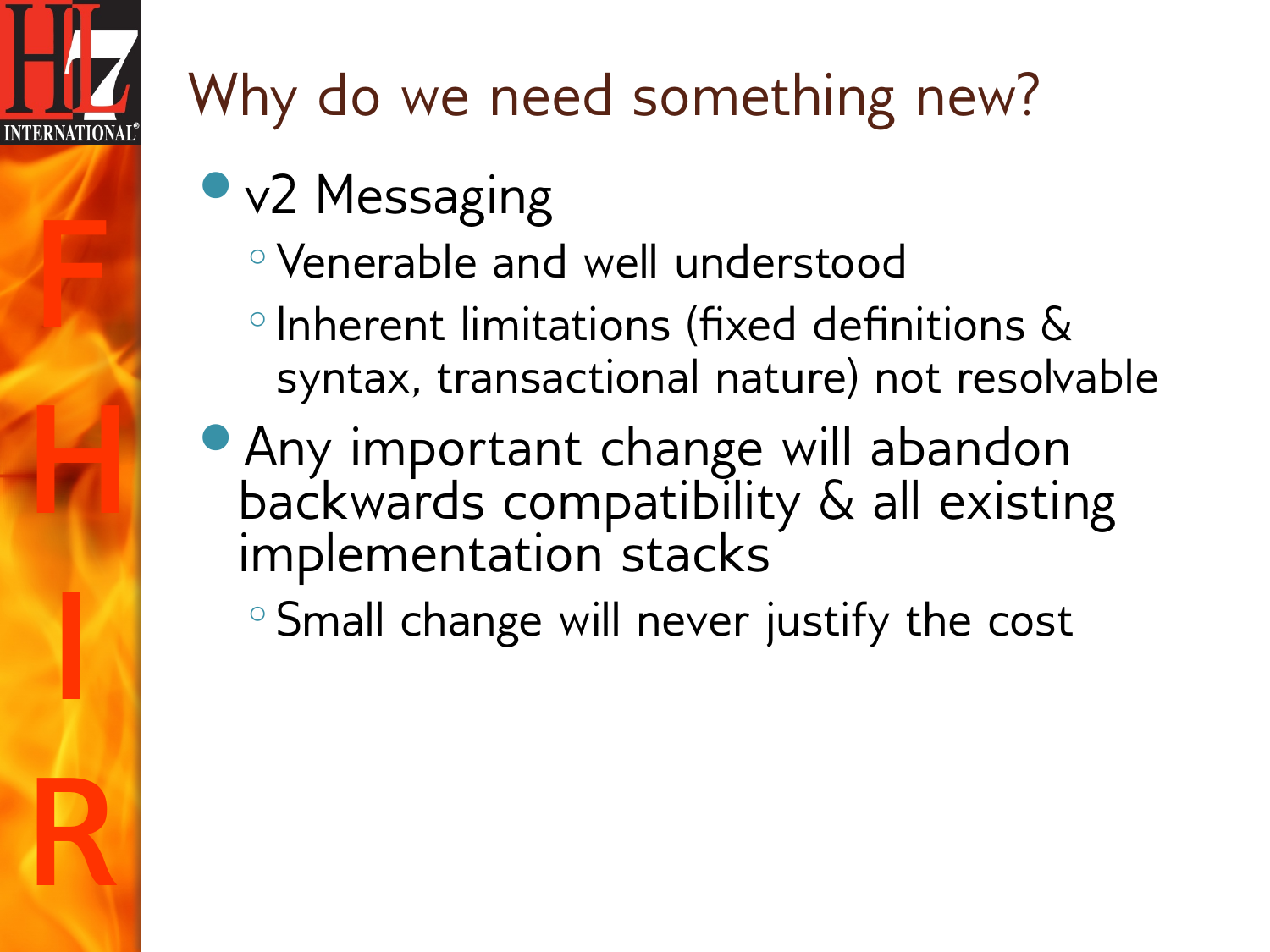

# Why do we need something new?
v2 Messaging
Venerable and well understood
Inherent limitations (fixed definitions & syntax, transactional nature) not resolvable
Any important change will abandon backwards compatibility & all existing implementation stacks
Small change will never justify the cost